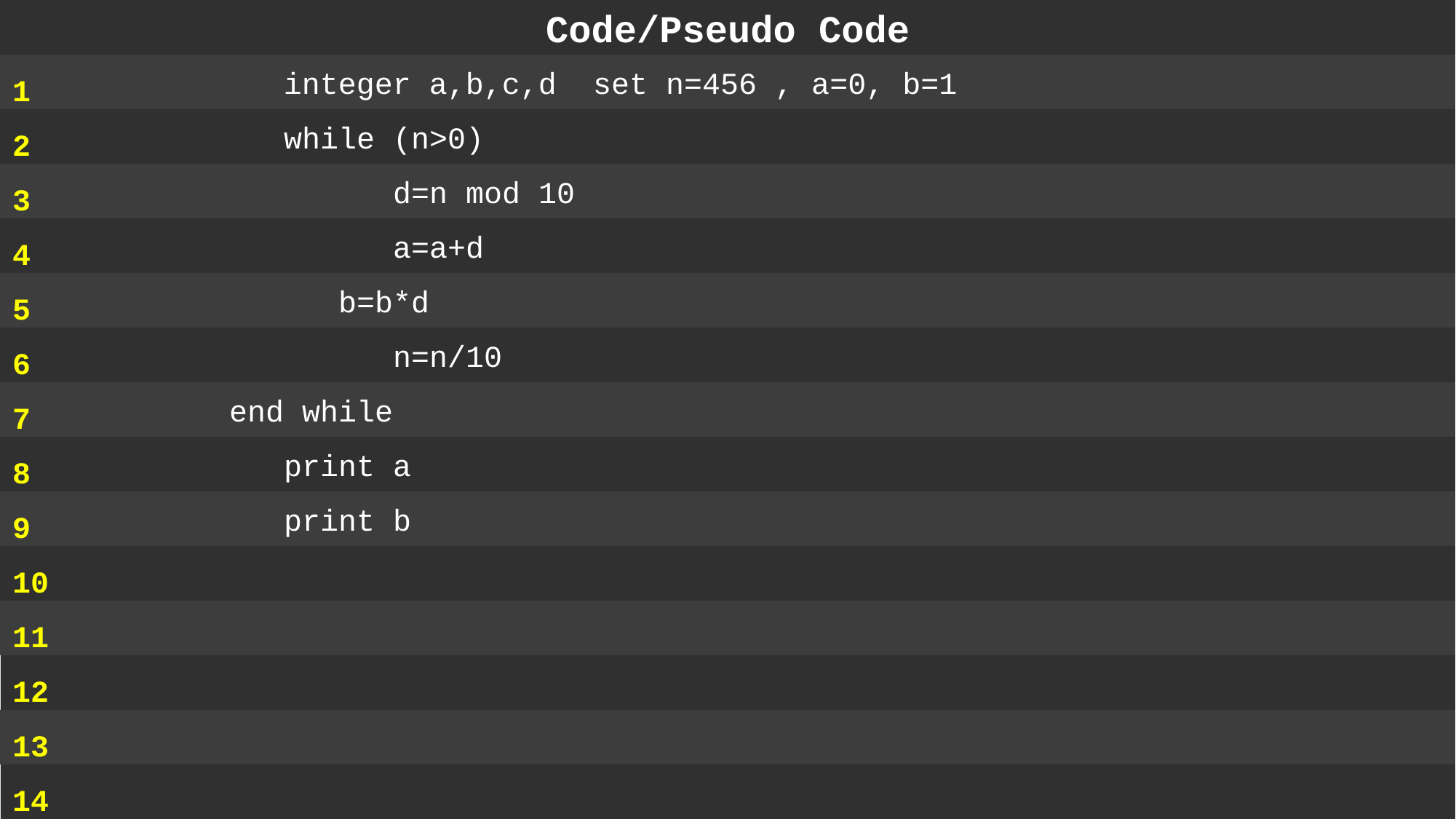

Code/Pseudo Code
1
2
3
4
5
6
7
8
9
10
11
12
13
14
		integer a,b,c,d  set n=456 , a=0, b=1

		while (n>0)

			d=n mod 10

			a=a+d

			b=b*d

			n=n/10

		end while
 		print a
		print b